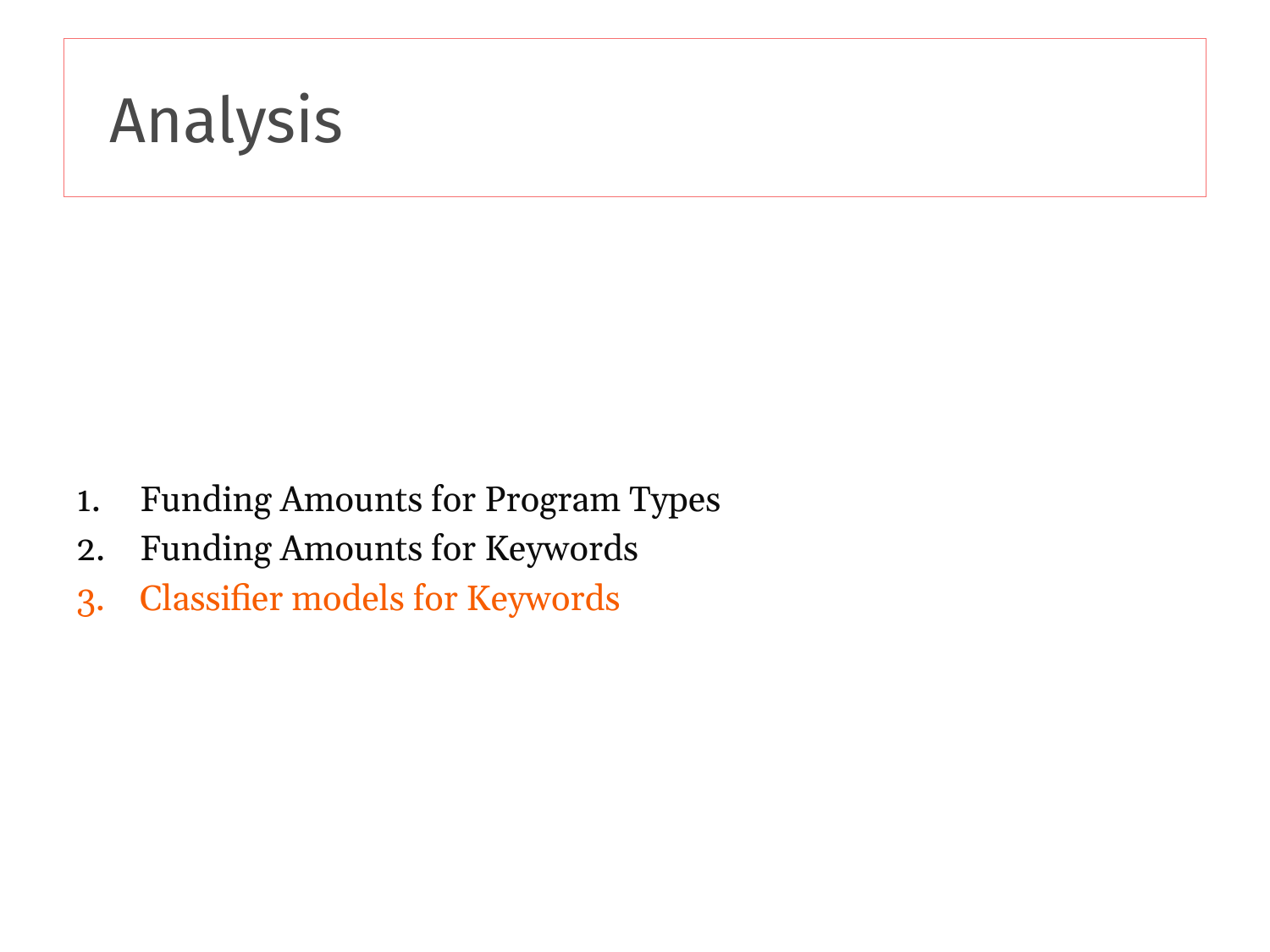

# Analysis
Funding Amounts for Program Types
Funding Amounts for Keywords
Classifier models for Keywords